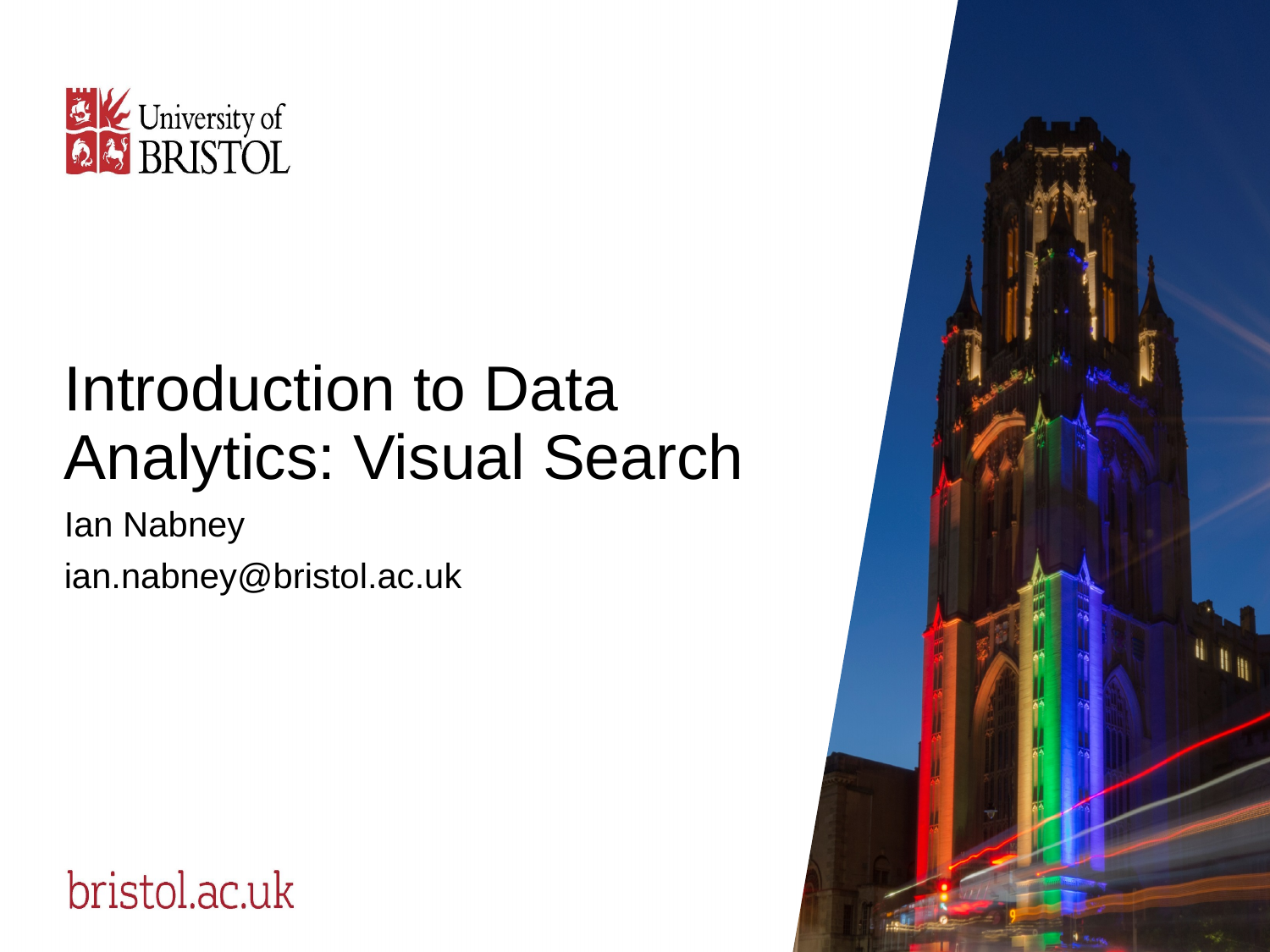

# Introduction to Data Analytics: Visual Search
Ian Nabney
ian.nabney@bristol.ac.uk